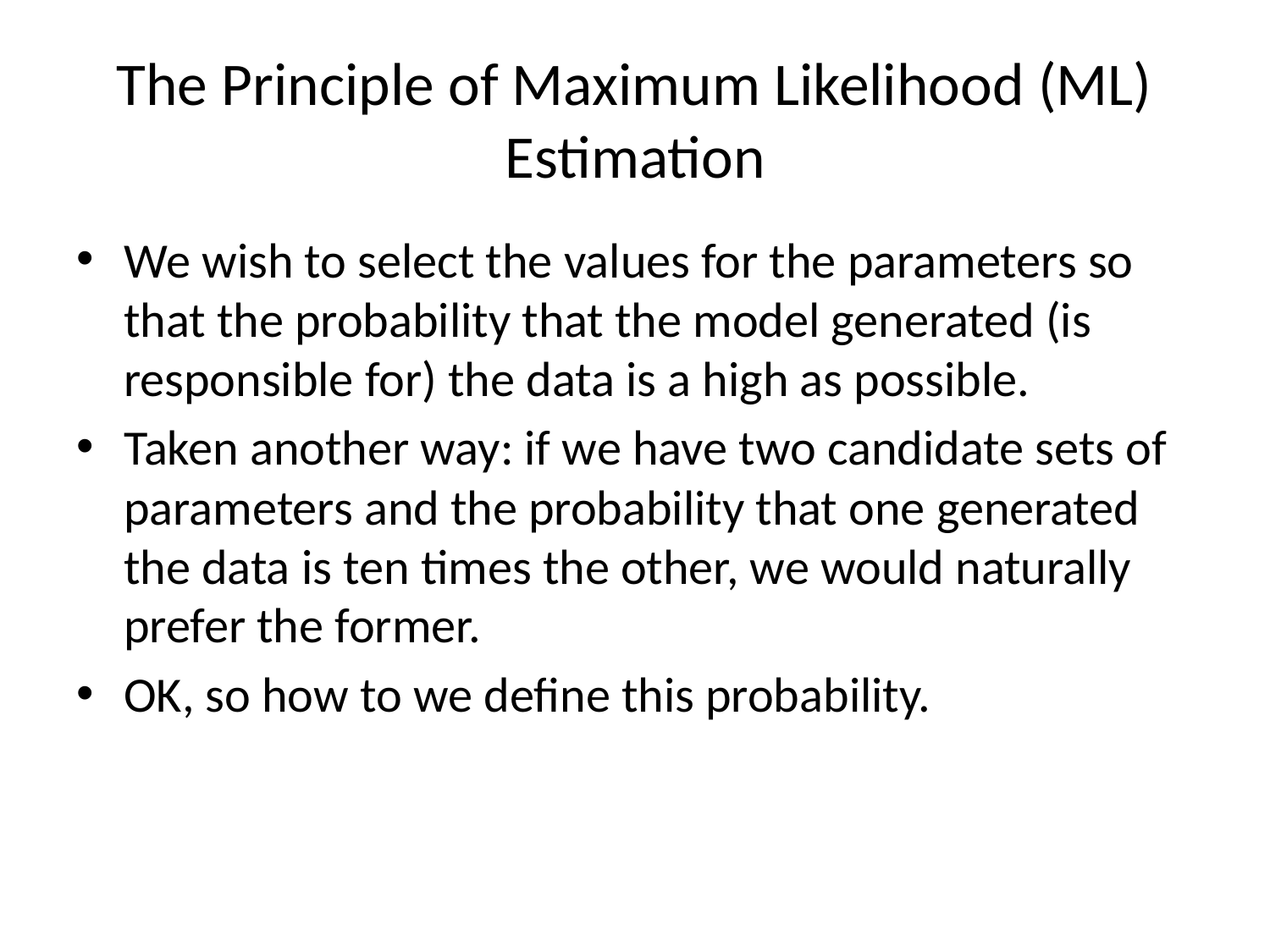

# The Principle of Maximum Likelihood (ML) Estimation
We wish to select the values for the parameters so that the probability that the model generated (is responsible for) the data is a high as possible.
Taken another way: if we have two candidate sets of parameters and the probability that one generated the data is ten times the other, we would naturally prefer the former.
OK, so how to we define this probability.